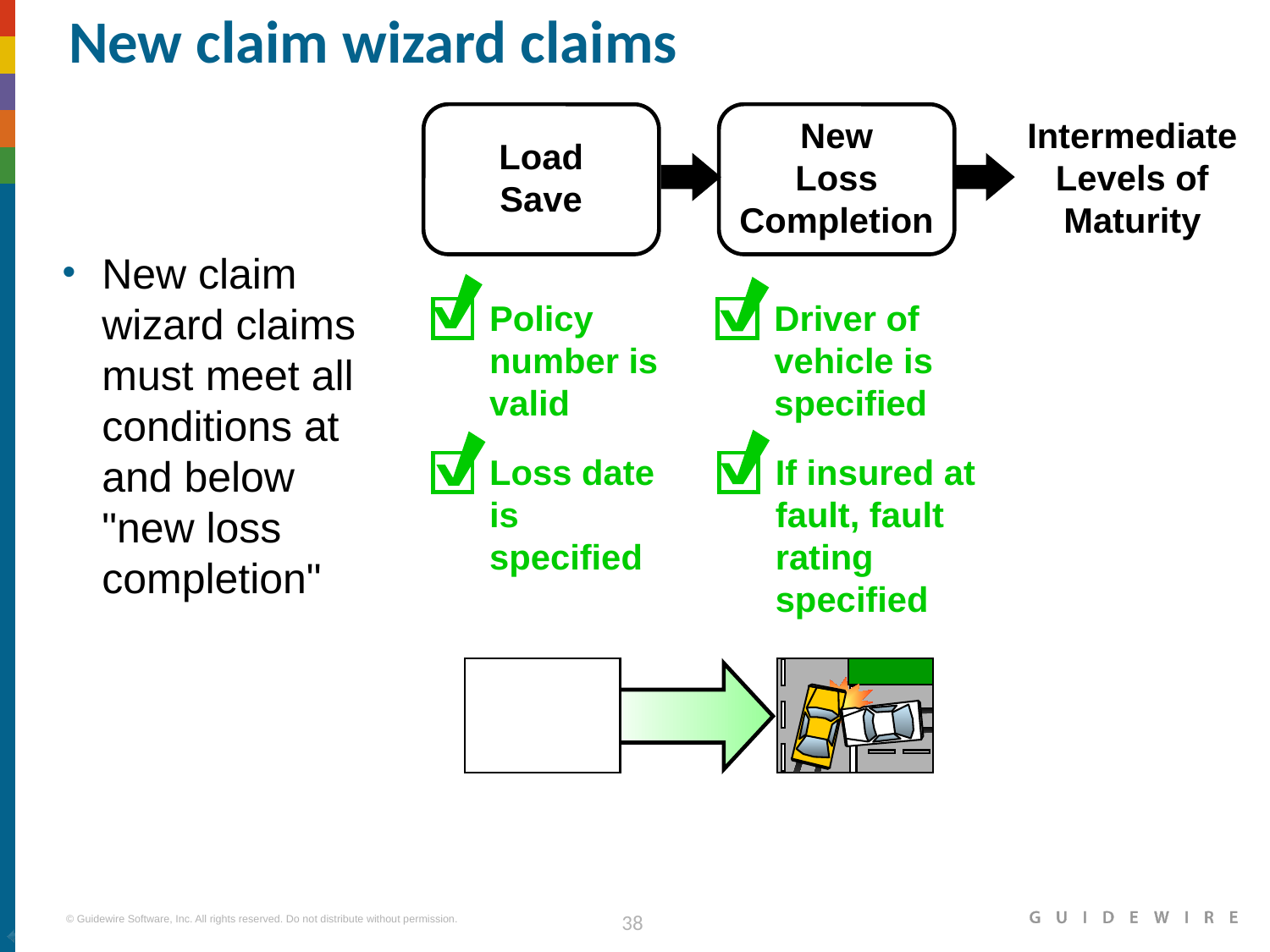

# New claim wizard claims

New
Loss
Completion
Intermediate
Levels of
Maturity
Load
Save

New claim wizard claims must meet all conditions at and below "new loss completion"

Policy number is valid
Driver of vehicle is specified

Loss date is specified
If insured at fault, fault rating specified

|EOS~038|